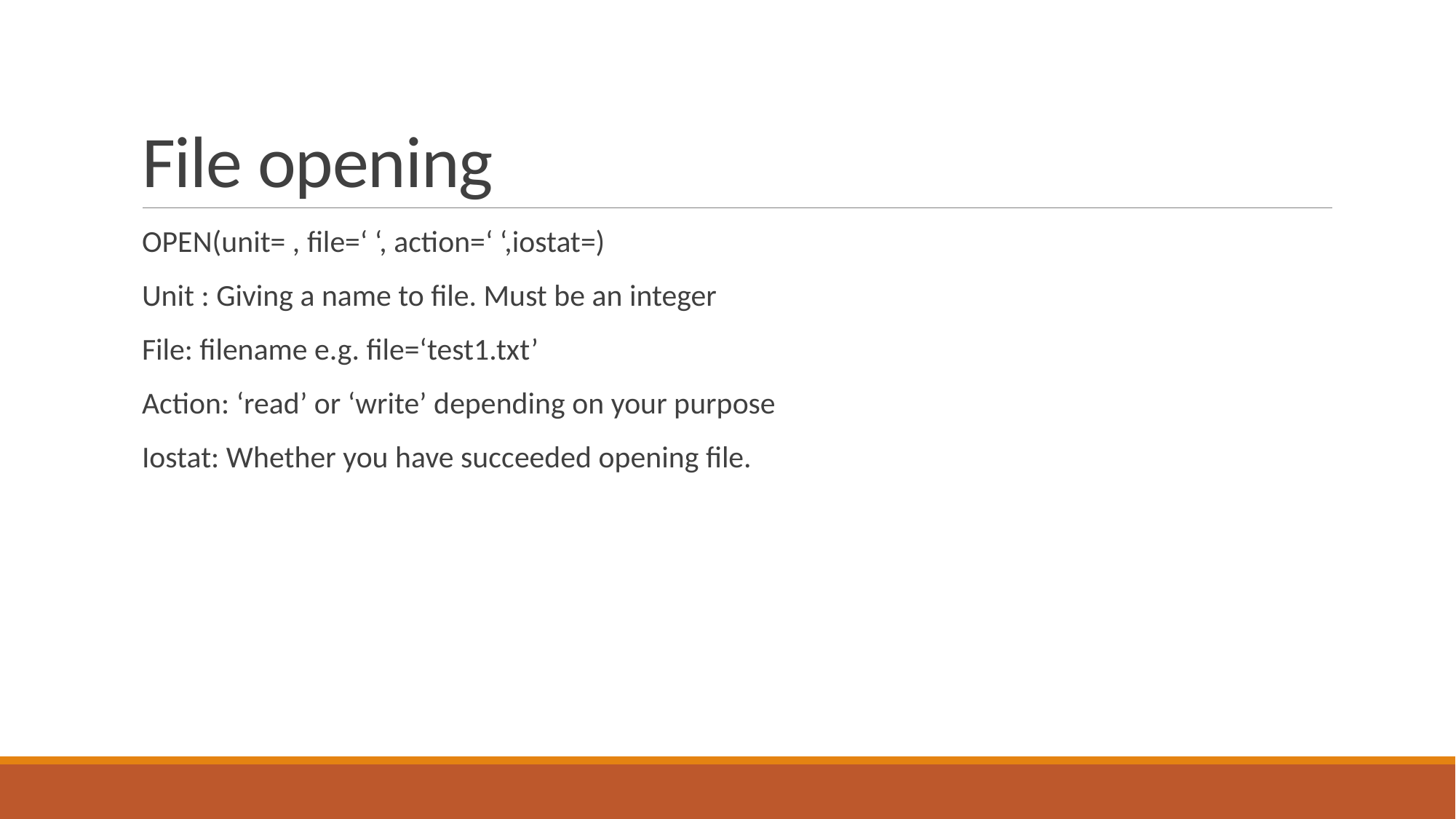

# File opening
OPEN(unit= , file=‘ ‘, action=‘ ‘,iostat=)
Unit : Giving a name to file. Must be an integer
File: filename e.g. file=‘test1.txt’
Action: ‘read’ or ‘write’ depending on your purpose
Iostat: Whether you have succeeded opening file.